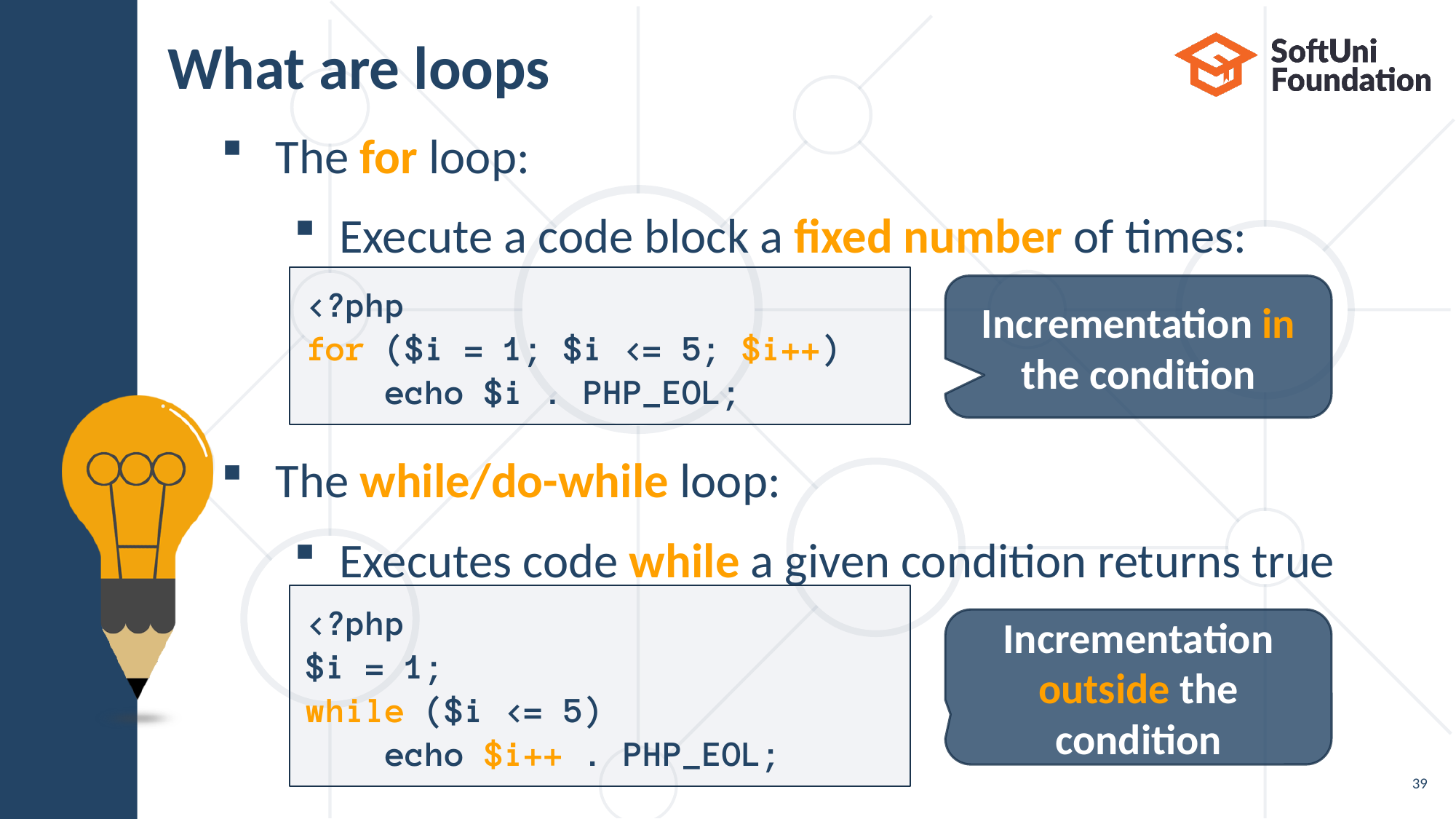

# What are loops
The for loop:
Execute a code block a fixed number of times:

The while/do-while loop:
Executes code while a given condition returns true
<?php
for ($i = 1; $i <= 5; $i++)
    echo $i . PHP_EOL;
Incrementation in the condition
<?php
$i = 1;
while ($i <= 5)
    echo $i++ . PHP_EOL;
Incrementation outside the condition
39